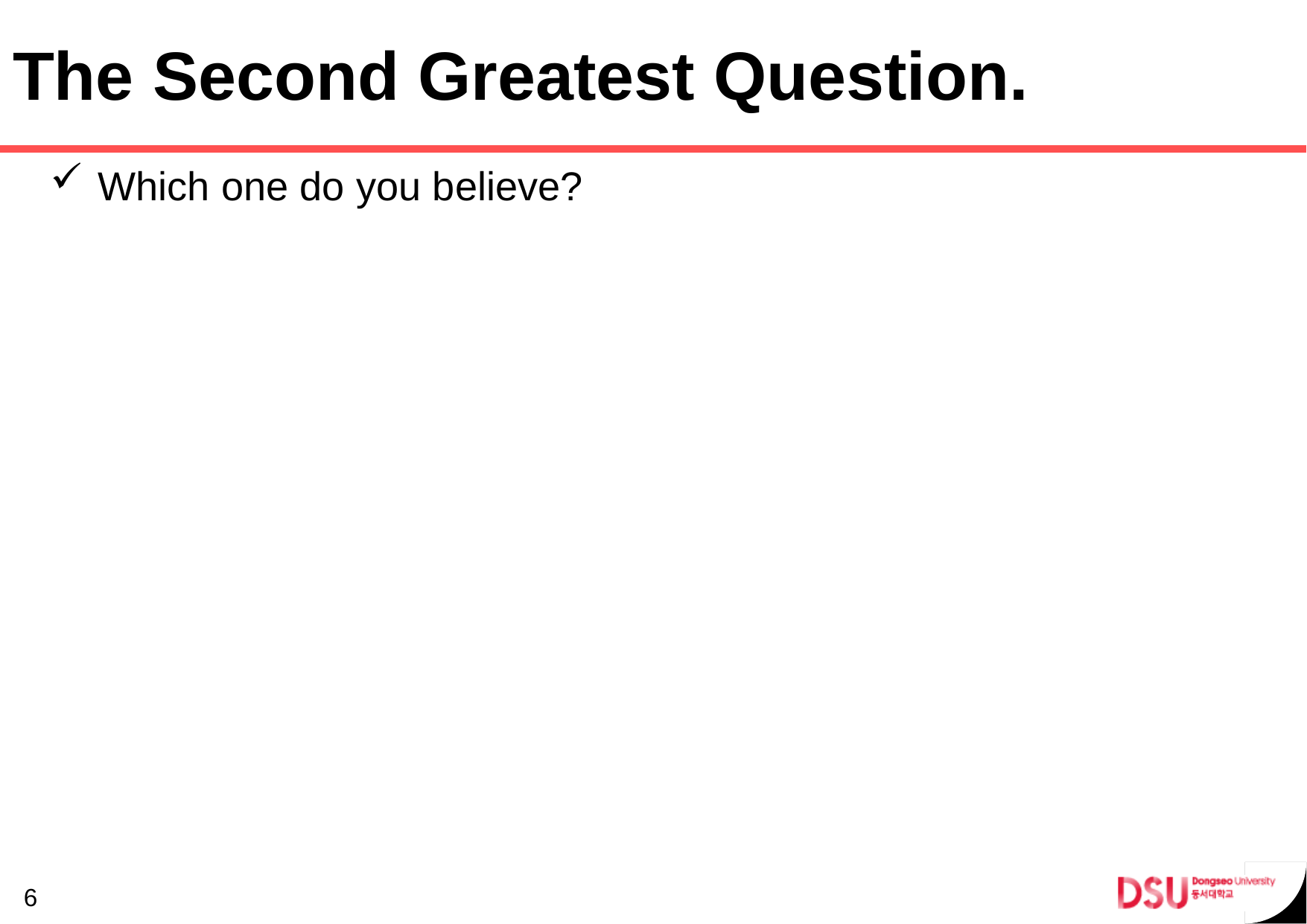

# The Second Greatest Question.
Which one do you believe?
6